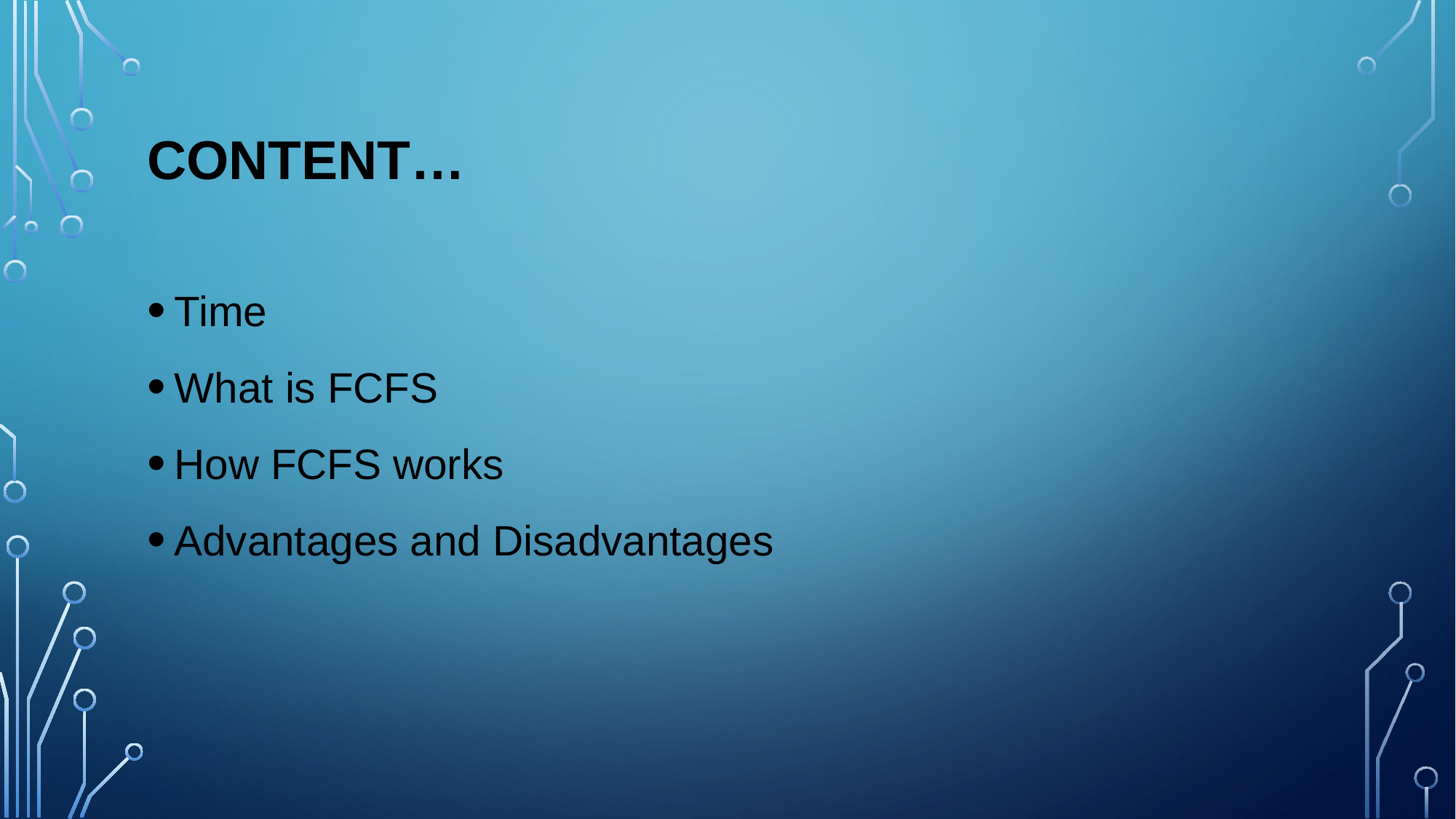

# Content…
Time
What is FCFS
How FCFS works
Advantages and Disadvantages